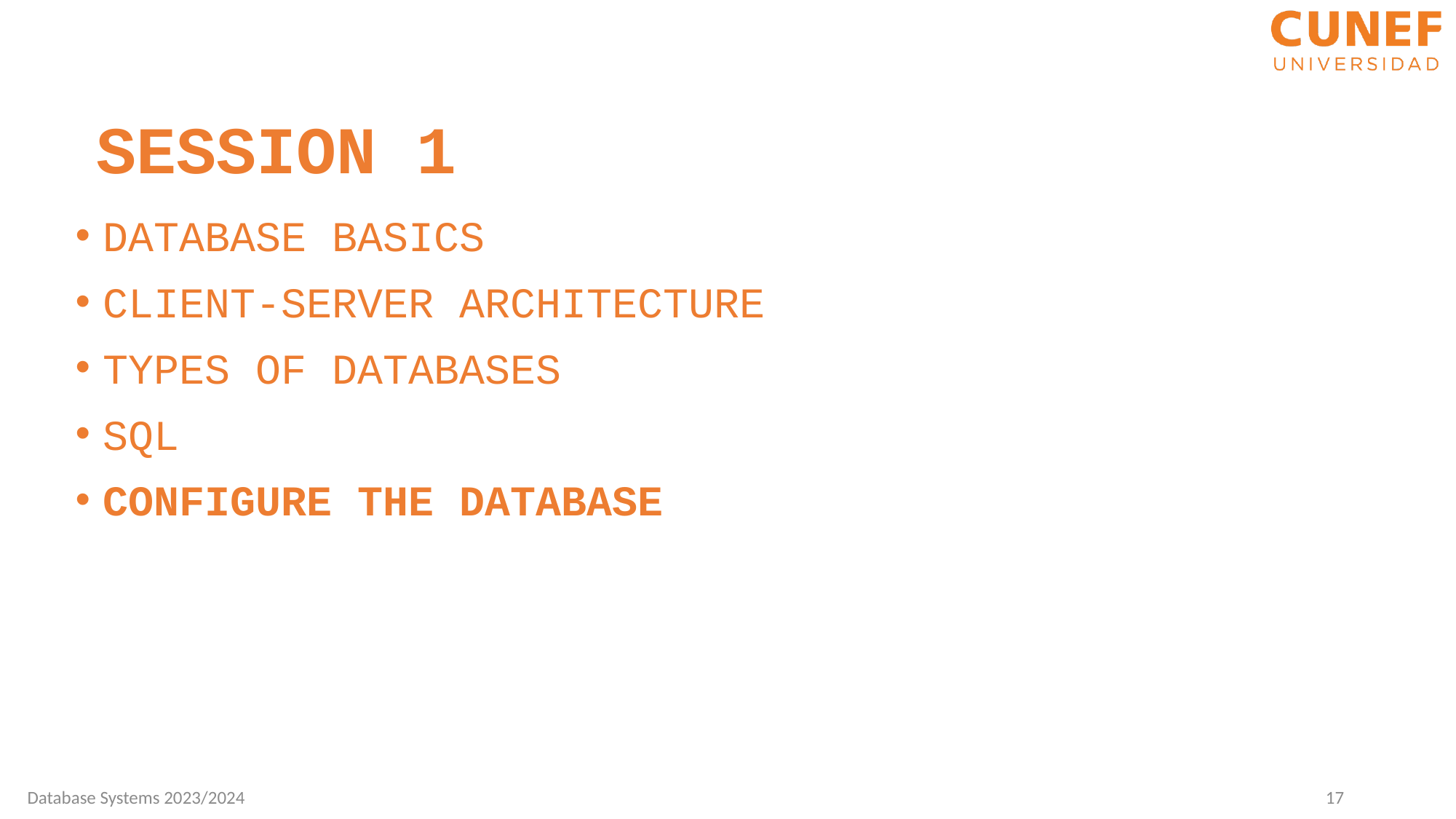

SESSION 1
DATABASE BASICS
CLIENT-SERVER ARCHITECTURE
TYPES OF DATABASES
SQL
CONFIGURE THE DATABASE
Database Systems 2023/2024
17